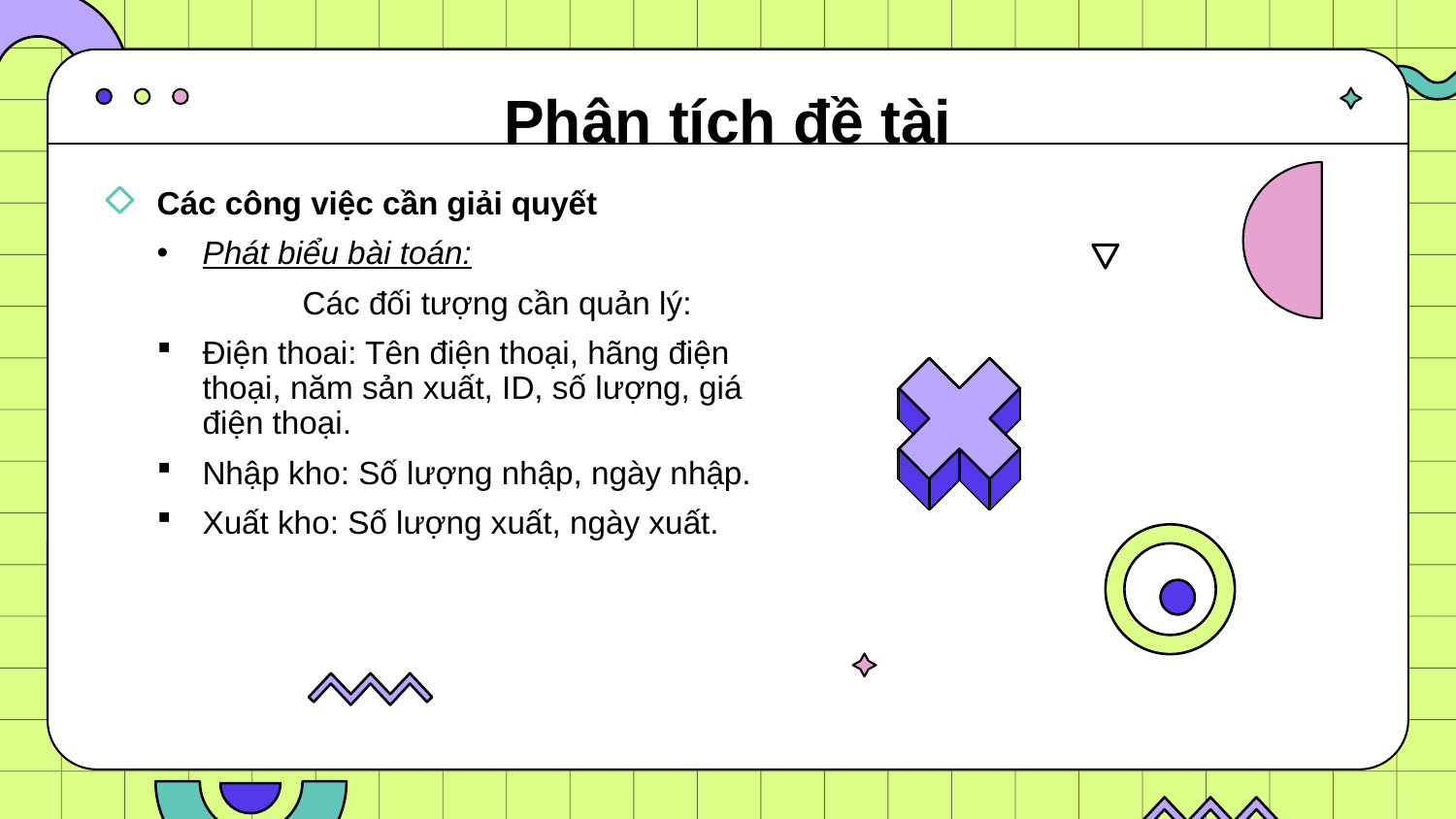

# Phân tích đề tài
Các công việc cần giải quyết
Phát biểu bài toán:
	Các đối tượng cần quản lý:
Điện thoai: Tên điện thoại, hãng điện thoại, năm sản xuất, ID, số lượng, giá điện thoại.
Nhập kho: Số lượng nhập, ngày nhập.
Xuất kho: Số lượng xuất, ngày xuất.